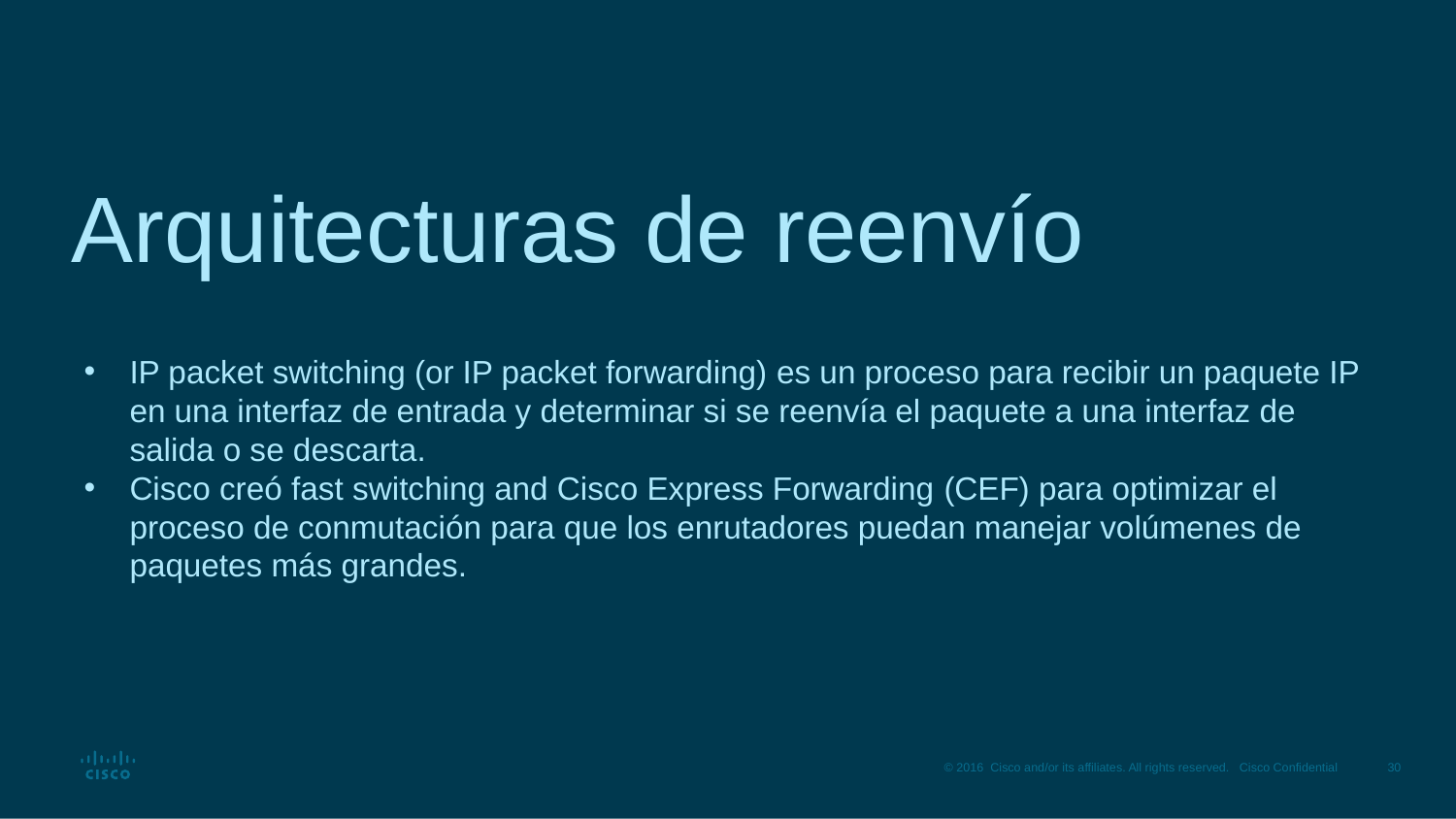

# Arquitecturas de reenvío
IP packet switching (or IP packet forwarding) es un proceso para recibir un paquete IP en una interfaz de entrada y determinar si se reenvía el paquete a una interfaz de salida o se descarta.
Cisco creó fast switching and Cisco Express Forwarding (CEF) para optimizar el proceso de conmutación para que los enrutadores puedan manejar volúmenes de paquetes más grandes.